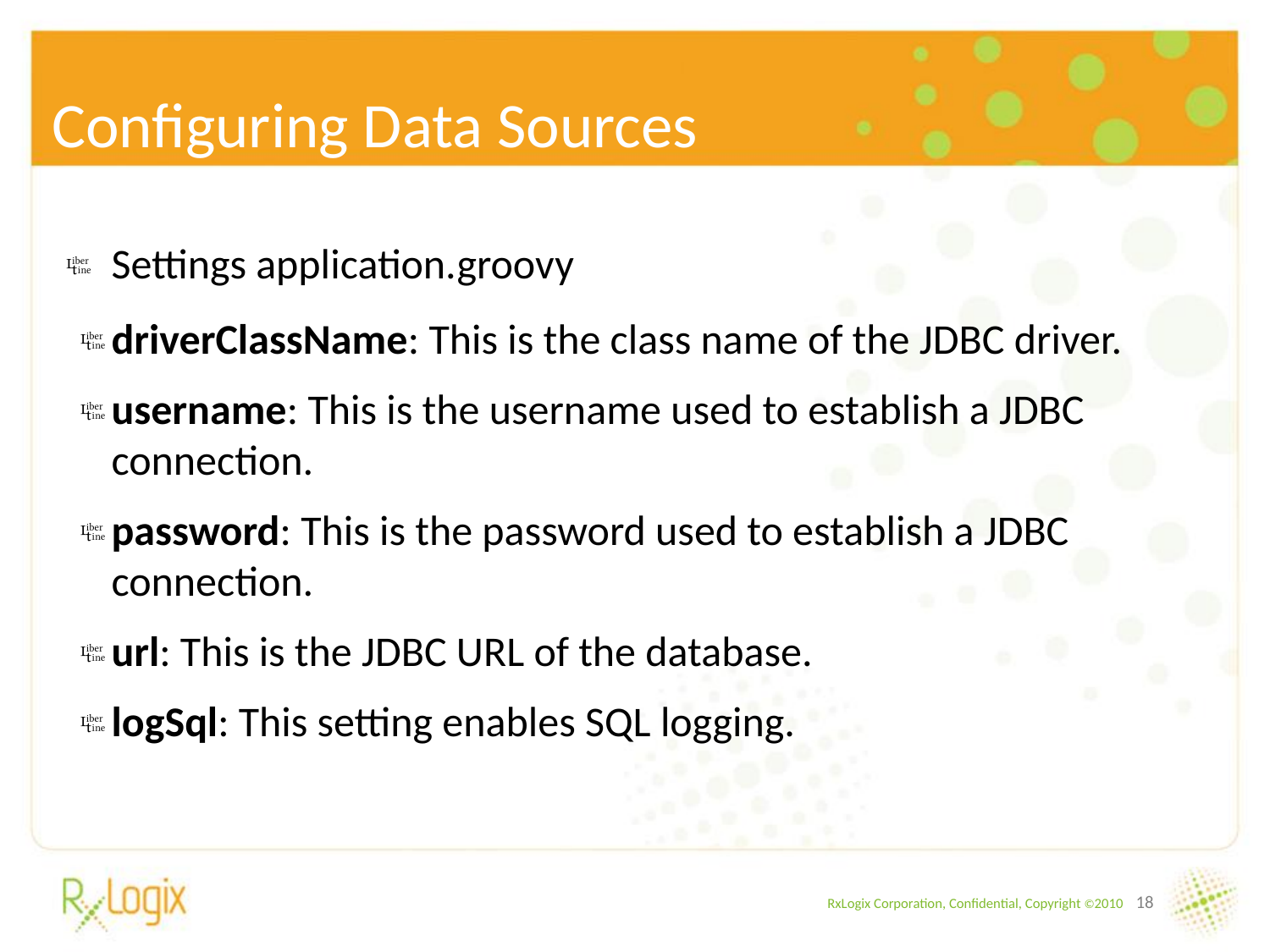

# Configuring Data Sources
Settings application.groovy
driverClassName: This is the class name of the JDBC driver.
username: This is the username used to establish a JDBC connection.
password: This is the password used to establish a JDBC connection.
url: This is the JDBC URL of the database.
logSql: This setting enables SQL logging.